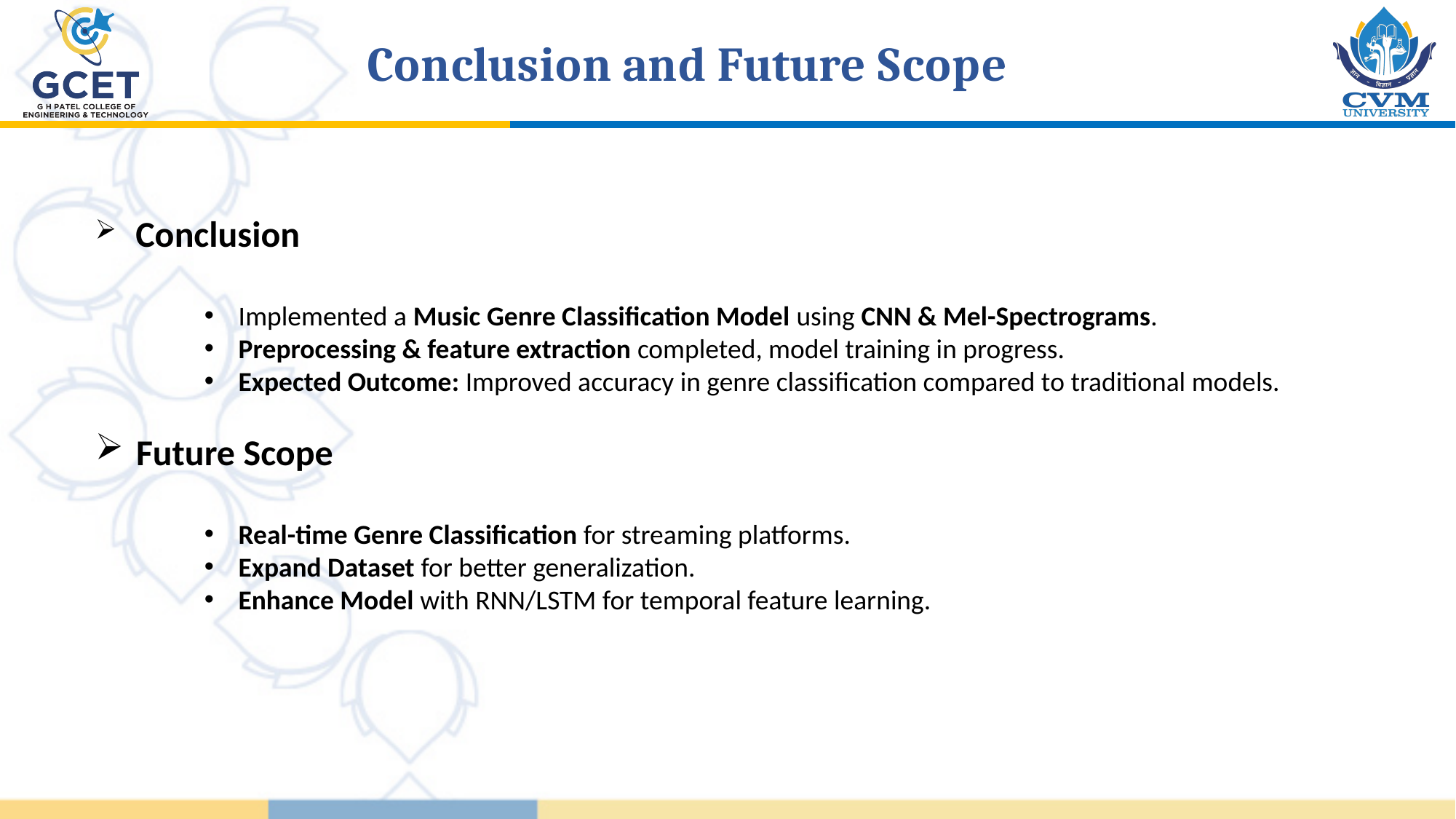

Conclusion and Future Scope
 Conclusion

Implemented a Music Genre Classification Model using CNN & Mel-Spectrograms.
Preprocessing & feature extraction completed, model training in progress.
Expected Outcome: Improved accuracy in genre classification compared to traditional models.

Future Scope

Real-time Genre Classification for streaming platforms.
Expand Dataset for better generalization.
Enhance Model with RNN/LSTM for temporal feature learning.